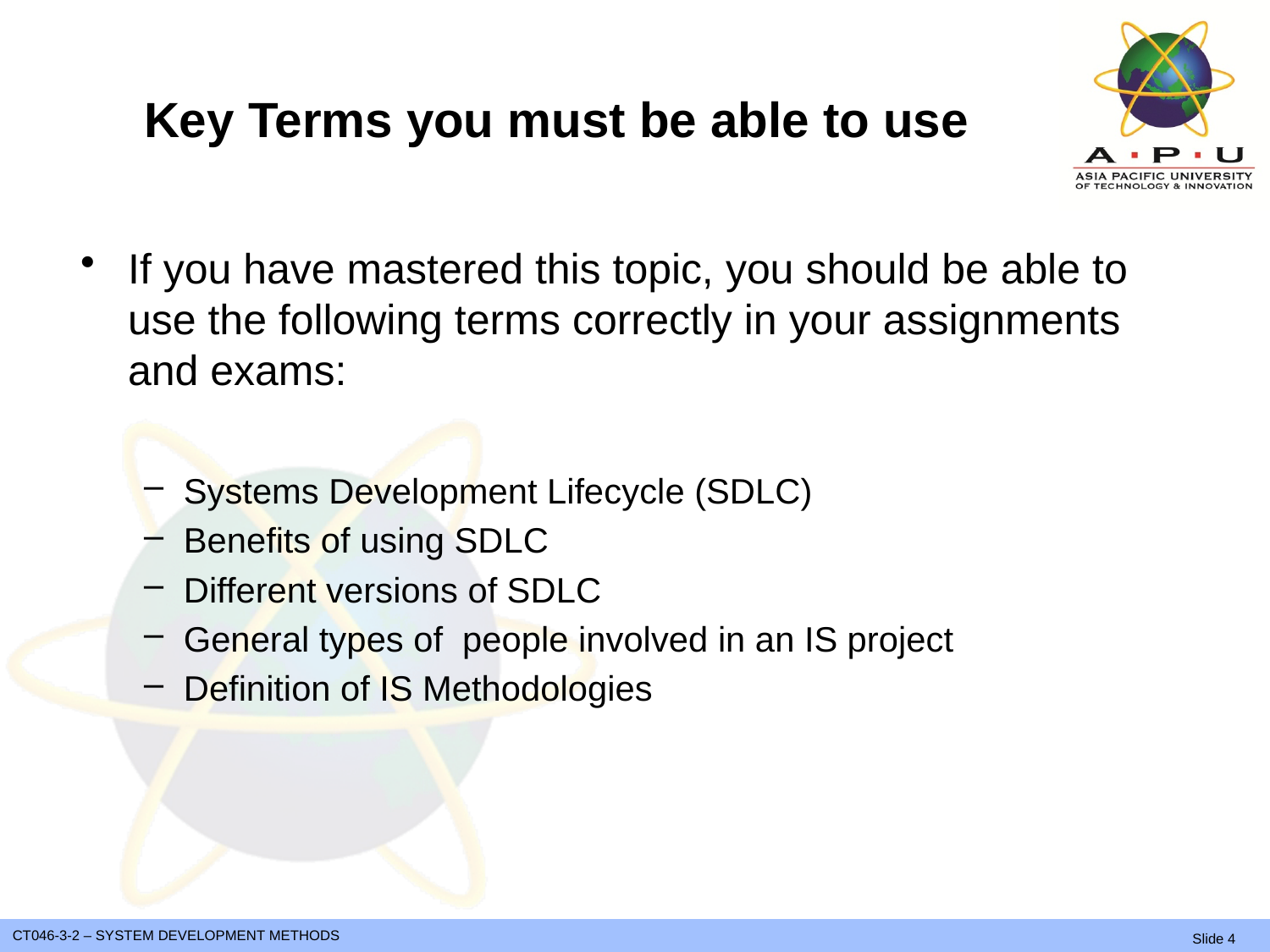

# Key Terms you must be able to use
If you have mastered this topic, you should be able to use the following terms correctly in your assignments and exams:

Systems Development Lifecycle (SDLC)
Benefits of using SDLC
Different versions of SDLC
General types of  people involved in an IS project
Definition of IS Methodologies